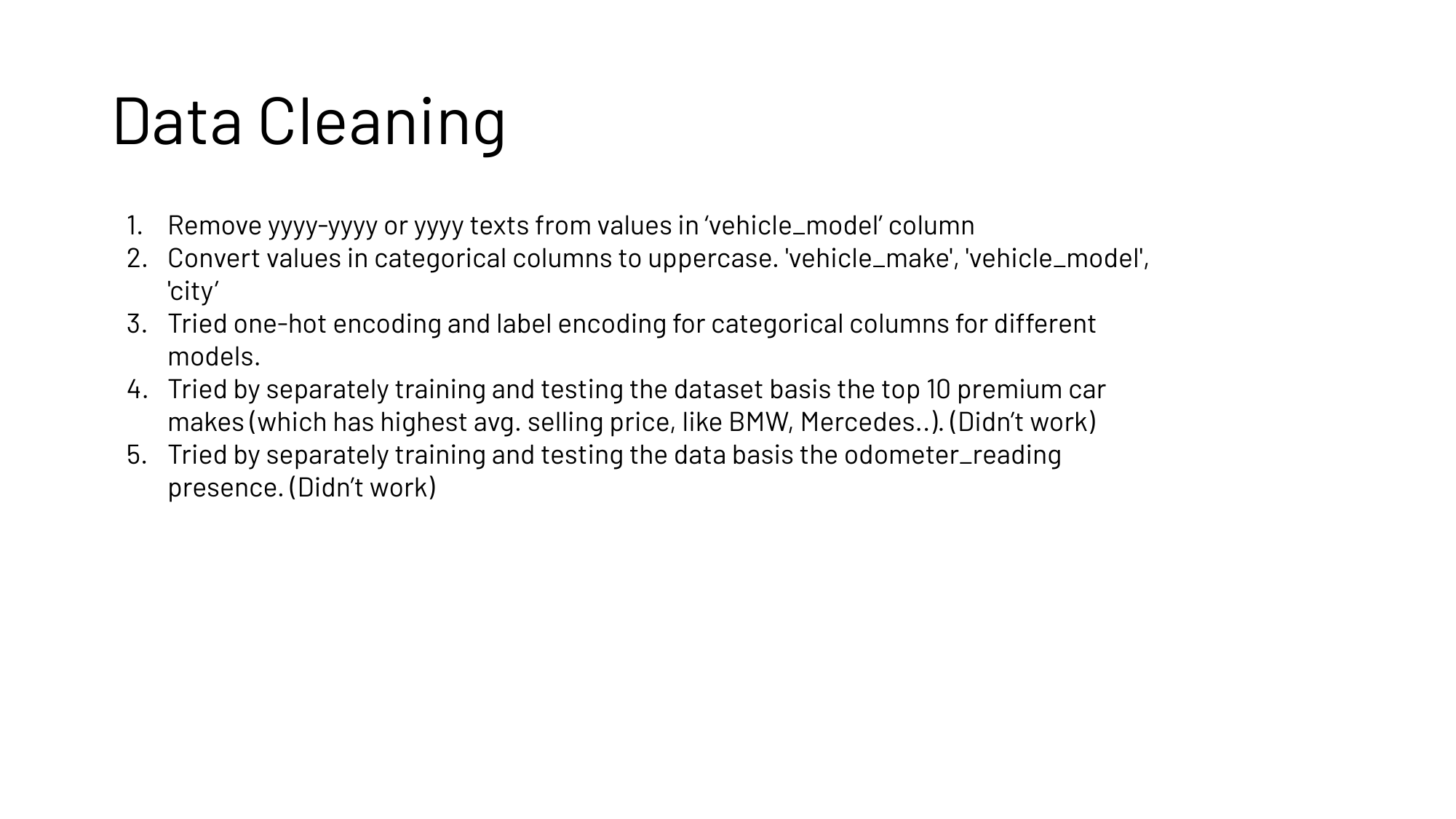

# Data Cleaning
Remove yyyy-yyyy or yyyy texts from values in ‘vehicle_model’ column
Convert values in categorical columns to uppercase. 'vehicle_make', 'vehicle_model', 'city’
Tried one-hot encoding and label encoding for categorical columns for different models.
Tried by separately training and testing the dataset basis the top 10 premium car makes (which has highest avg. selling price, like BMW, Mercedes..). (Didn’t work)
Tried by separately training and testing the data basis the odometer_reading presence. (Didn’t work)